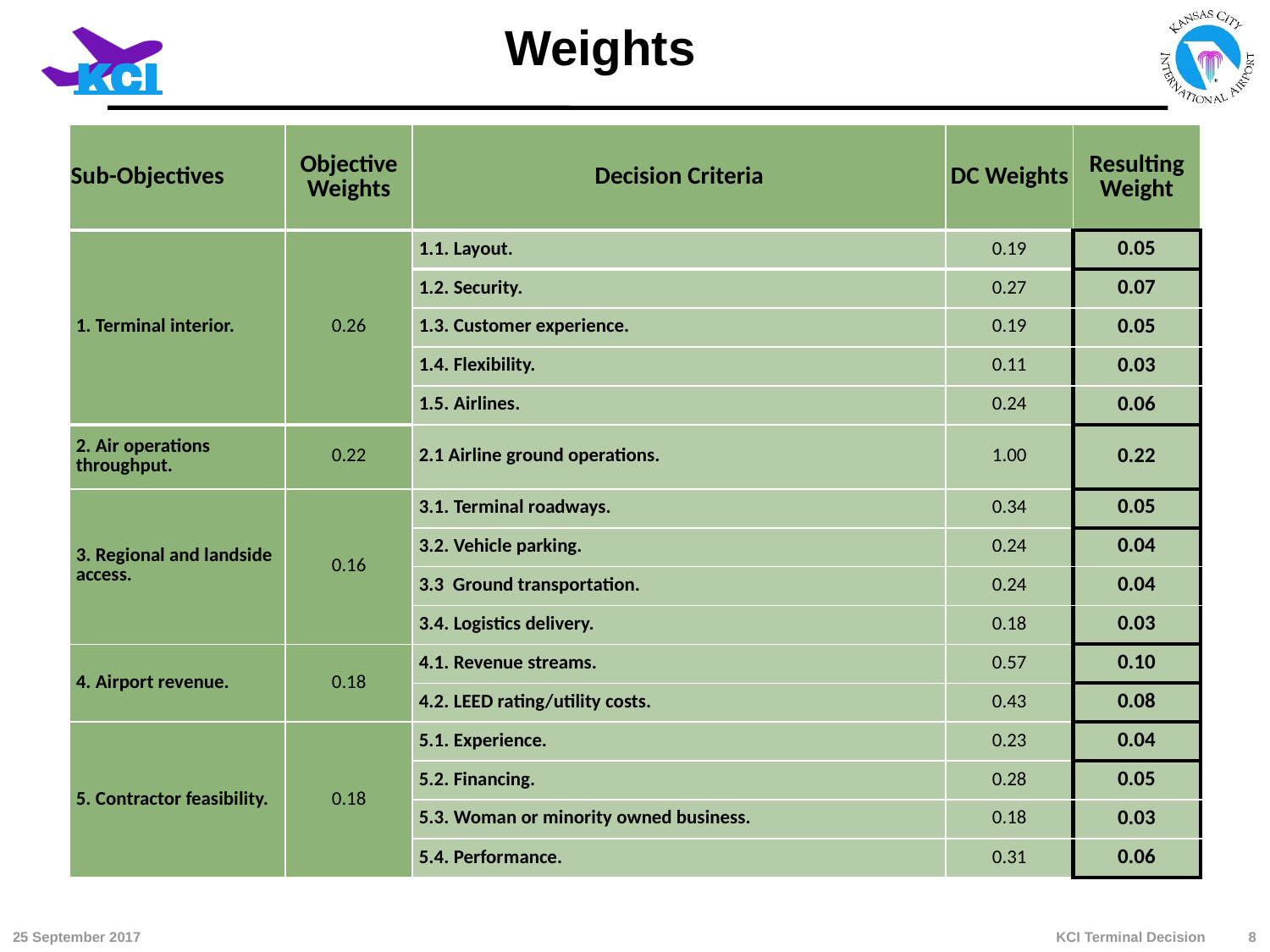

# Weights
| Sub-Objectives | Objective Weights | Decision Criteria | DC Weights | Resulting Weight |
| --- | --- | --- | --- | --- |
| 1. Terminal interior. | 0.26 | 1.1. Layout. | 0.19 | 0.05 |
|  |  | 1.2. Security. | 0.27 | 0.07 |
|  |  | 1.3. Customer experience. | 0.19 | 0.05 |
|  |  | 1.4. Flexibility. | 0.11 | 0.03 |
|  |  | 1.5. Airlines. | 0.24 | 0.06 |
| 2. Air operations throughput. | 0.22 | 2.1 Airline ground operations. | 1.00 | 0.22 |
| 3. Regional and landside access. | 0.16 | 3.1. Terminal roadways. | 0.34 | 0.05 |
|  |  | 3.2. Vehicle parking. | 0.24 | 0.04 |
|  |  | 3.3 Ground transportation. | 0.24 | 0.04 |
|  |  | 3.4. Logistics delivery. | 0.18 | 0.03 |
| 4. Airport revenue. | 0.18 | 4.1. Revenue streams. | 0.57 | 0.10 |
|  |  | 4.2. LEED rating/utility costs. | 0.43 | 0.08 |
| 5. Contractor feasibility. | 0.18 | 5.1. Experience. | 0.23 | 0.04 |
|  |  | 5.2. Financing. | 0.28 | 0.05 |
|  |  | 5.3. Woman or minority owned business. | 0.18 | 0.03 |
|  |  | 5.4. Performance. | 0.31 | 0.06 |
KCI Terminal Decision
25 September 2017
8